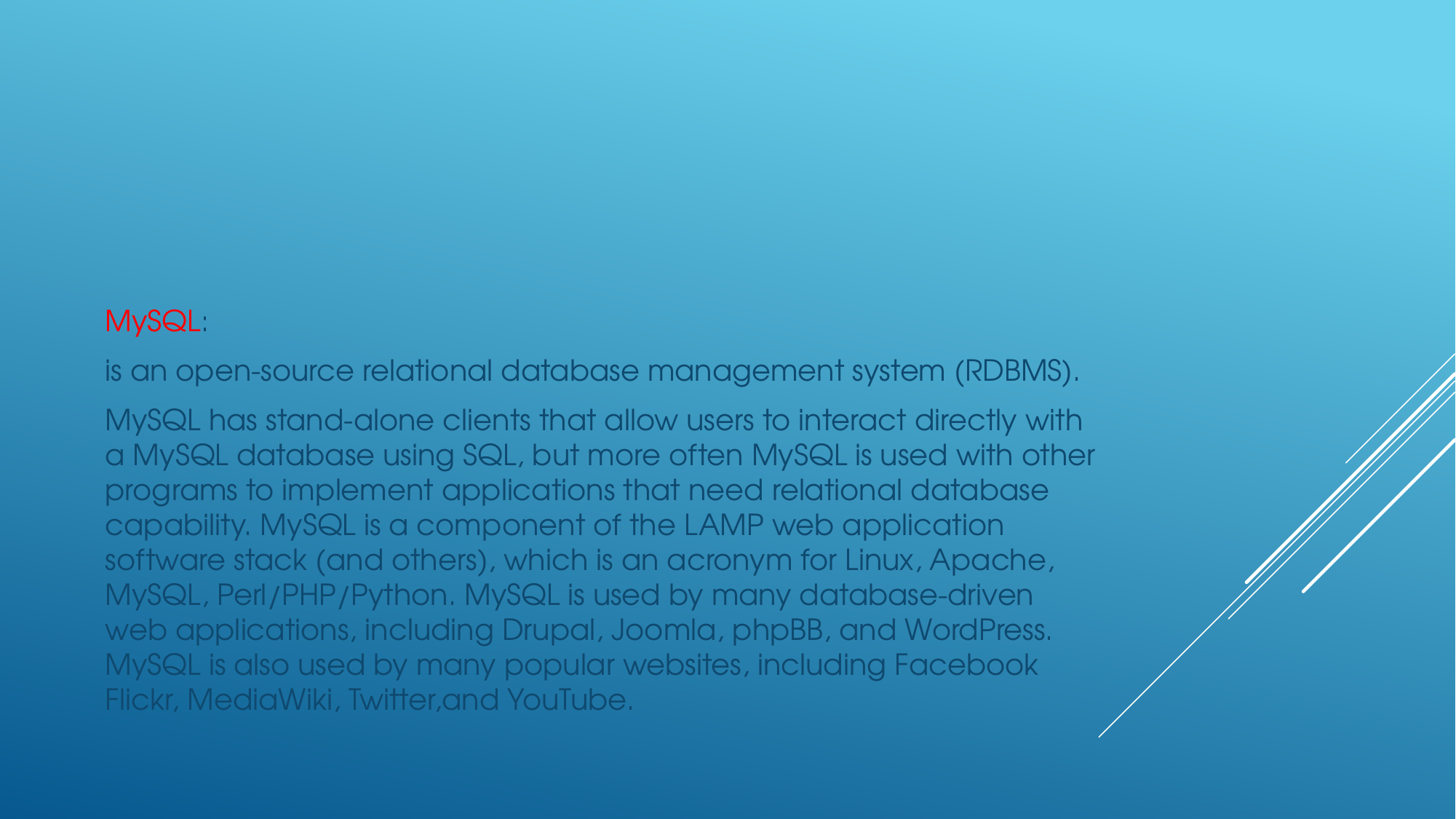

MySQL:
is an open-source relational database management system (RDBMS).
MySQL has stand-alone clients that allow users to interact directly with a MySQL database using SQL, but more often MySQL is used with other programs to implement applications that need relational database capability. MySQL is a component of the LAMP web application software stack (and others), which is an acronym for Linux, Apache, MySQL, Perl/PHP/Python. MySQL is used by many database-driven web applications, including Drupal, Joomla, phpBB, and WordPress. MySQL is also used by many popular websites, including Facebook Flickr, MediaWiki, Twitter,and YouTube.